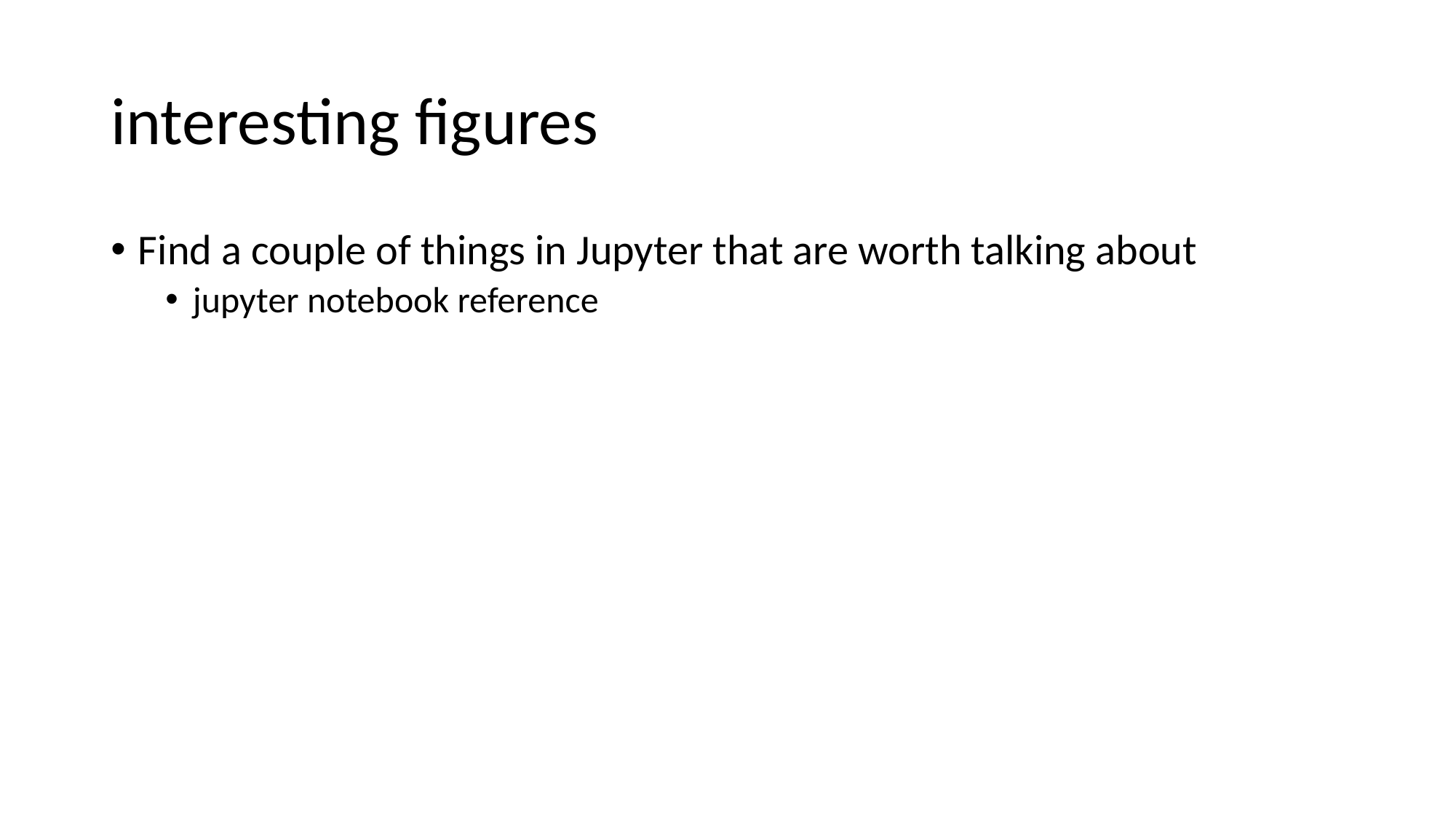

# interesting figures
Find a couple of things in Jupyter that are worth talking about
jupyter notebook reference